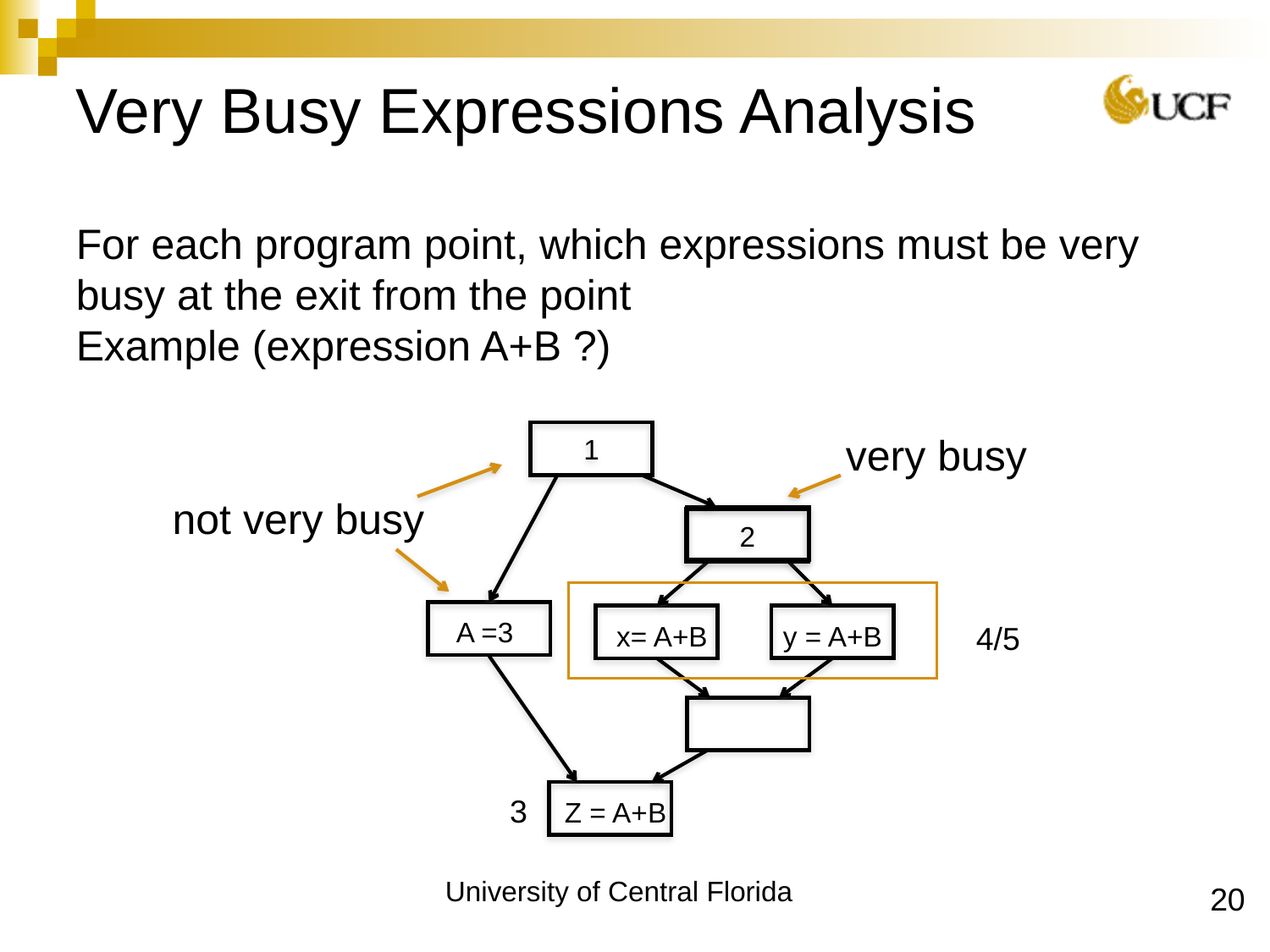

Very Busy Expressions Analysis
For each program point, which expressions must be very busy at the exit from the point
Example (expression A+B ?)
1

A =3

x= A+B

 y = A+B

Z = A+B
very busy
not very busy
2

4/5
3
20